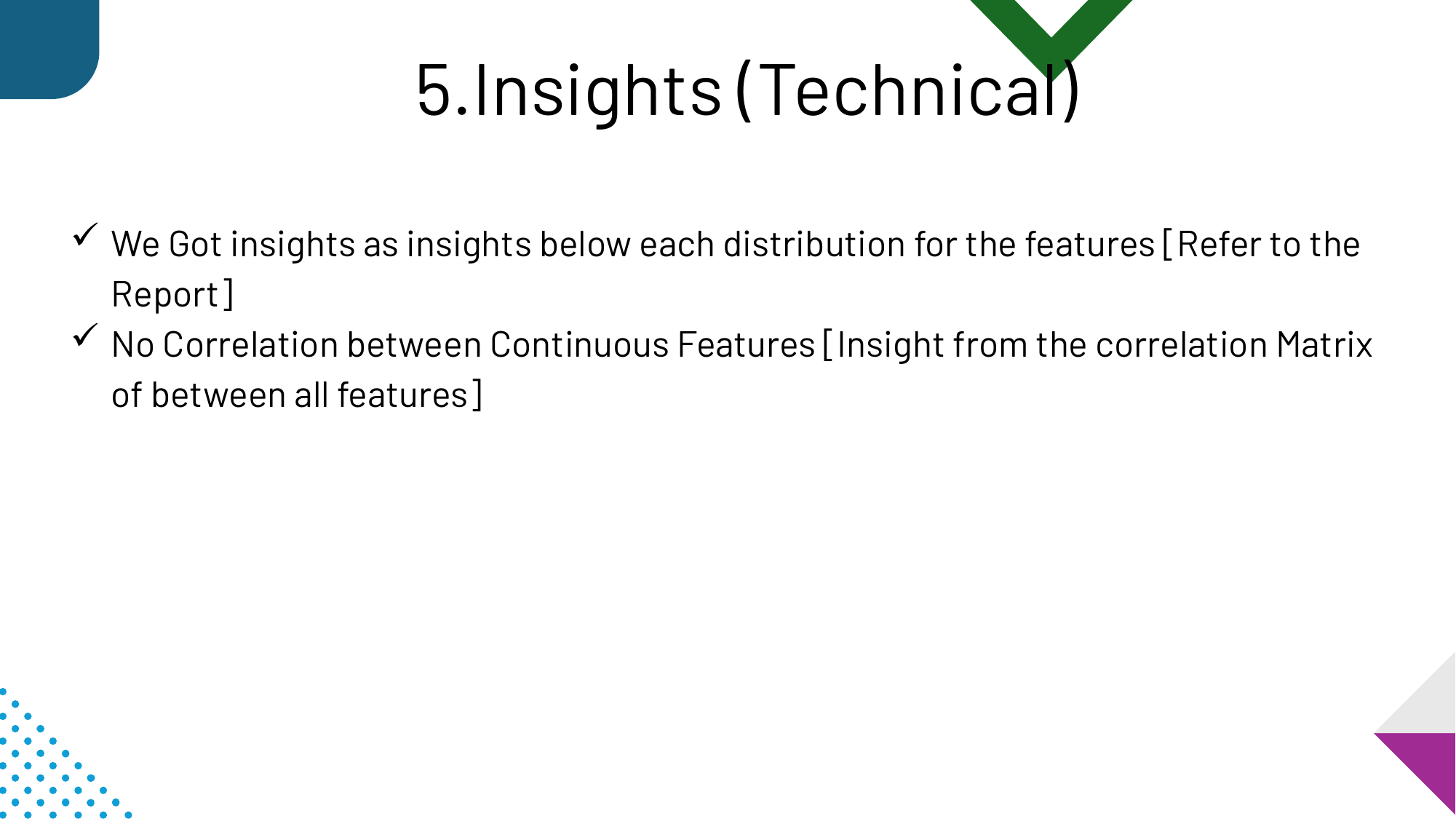

5.Insights (Technical)
We Got insights as insights below each distribution for the features [Refer to the Report]
No Correlation between Continuous Features [Insight from the correlation Matrix of between all features]